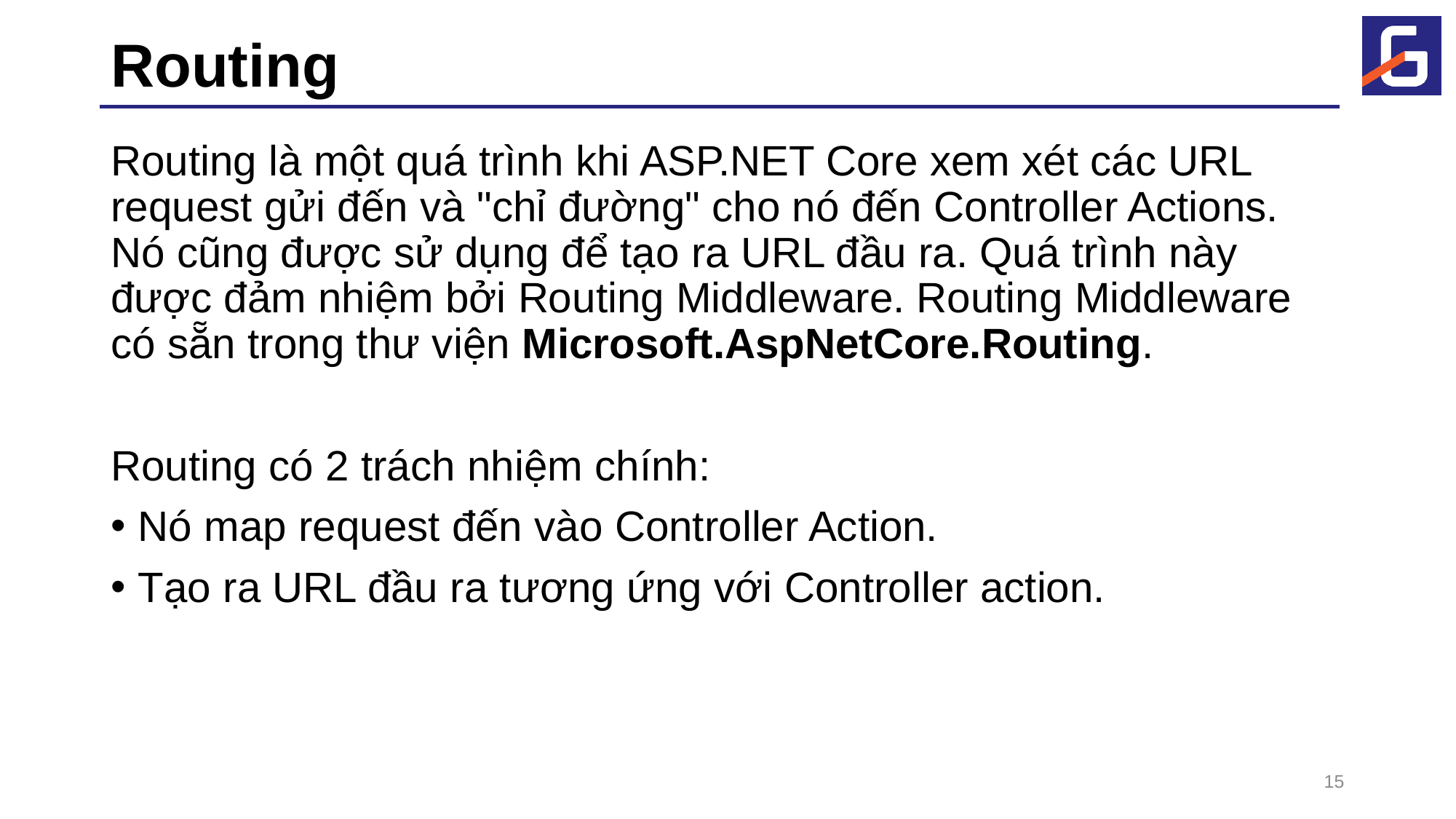

# Routing
Routing là một quá trình khi ASP.NET Core xem xét các URL request gửi đến và "chỉ đường" cho nó đến Controller Actions. Nó cũng được sử dụng để tạo ra URL đầu ra. Quá trình này được đảm nhiệm bởi Routing Middleware. Routing Middleware có sẵn trong thư viện Microsoft.AspNetCore.Routing.

Routing có 2 trách nhiệm chính:
Nó map request đến vào Controller Action.
Tạo ra URL đầu ra tương ứng với Controller action.

15